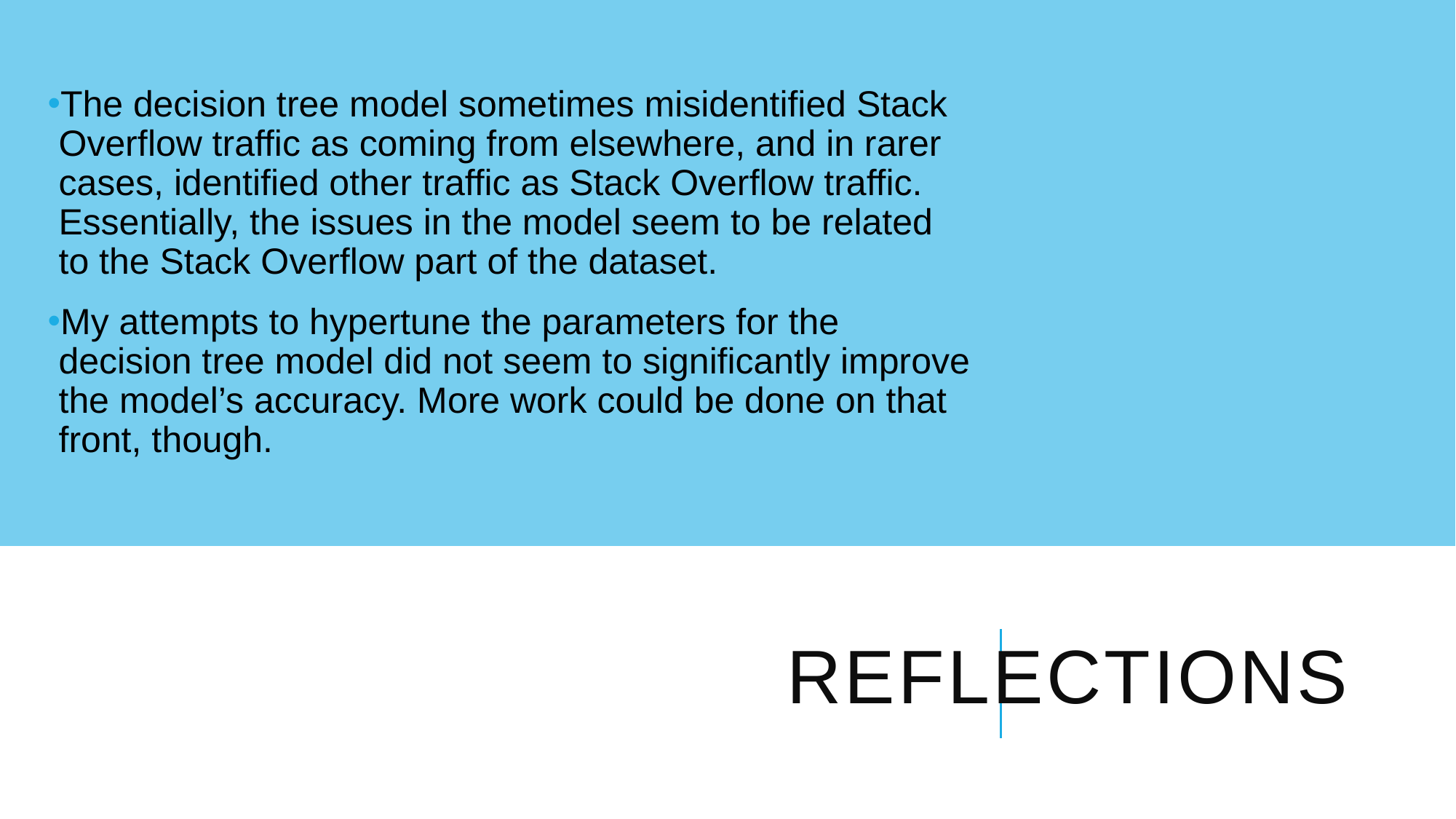

The decision tree model sometimes misidentified Stack Overflow traffic as coming from elsewhere, and in rarer cases, identified other traffic as Stack Overflow traffic. Essentially, the issues in the model seem to be related to the Stack Overflow part of the dataset.
My attempts to hypertune the parameters for the decision tree model did not seem to significantly improve the model’s accuracy. More work could be done on that front, though.
# Reflections